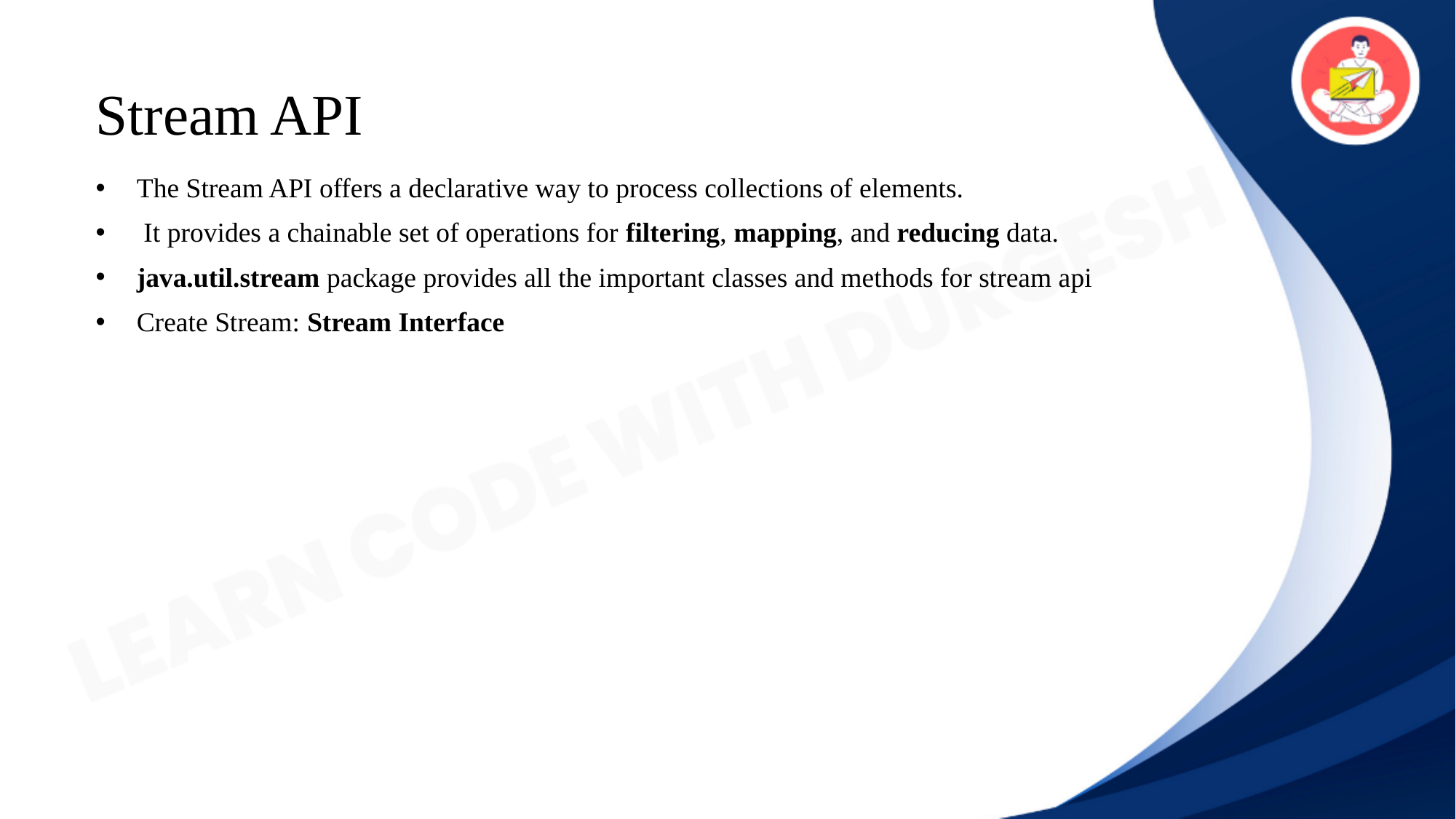

# Stream API
The Stream API offers a declarative way to process collections of elements.
 It provides a chainable set of operations for filtering, mapping, and reducing data.
java.util.stream package provides all the important classes and methods for stream api
Create Stream: Stream Interface